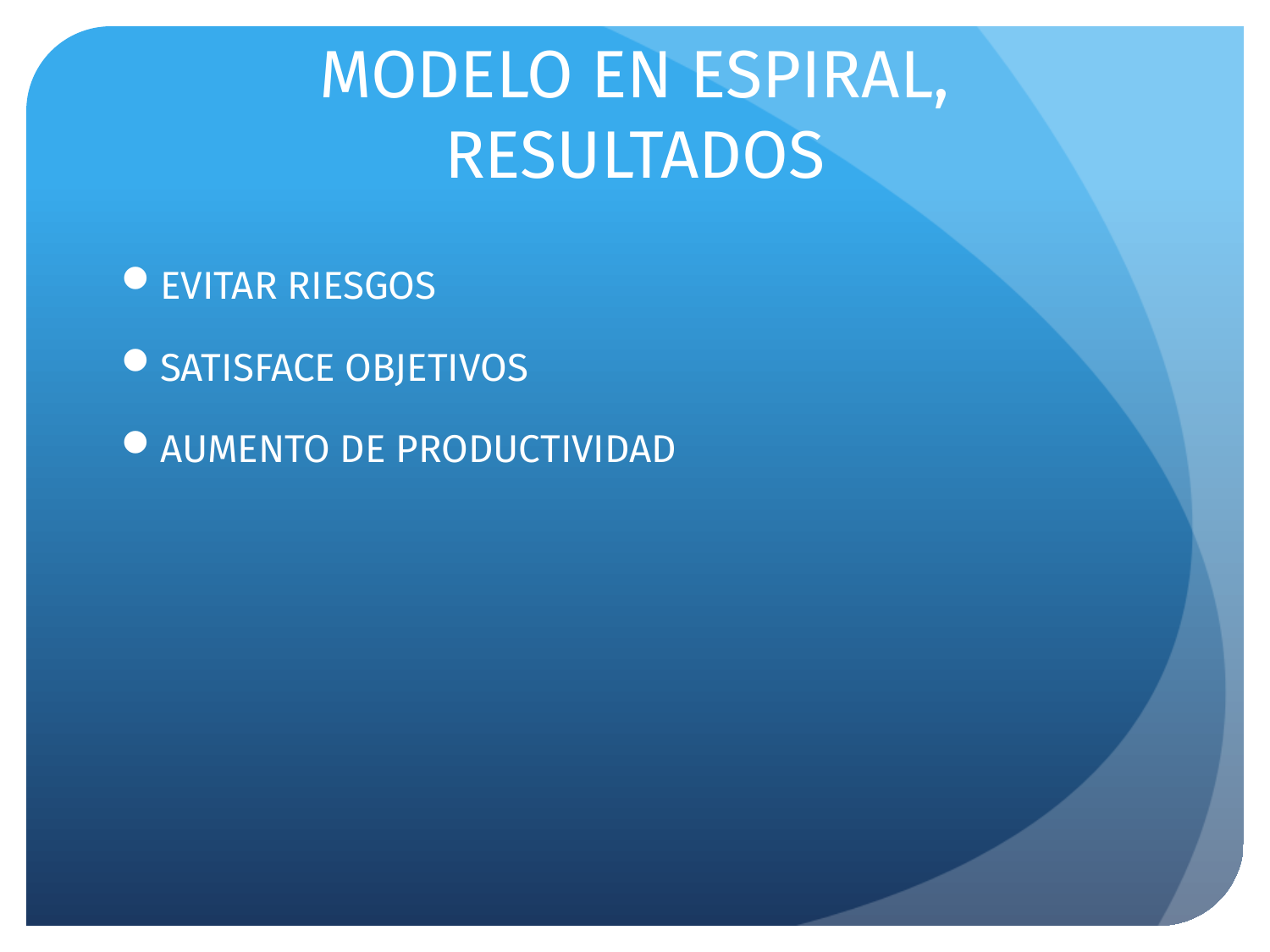

# MODELO EN ESPIRAL, RESULTADOS
EVITAR RIESGOS
SATISFACE OBJETIVOS
AUMENTO DE PRODUCTIVIDAD